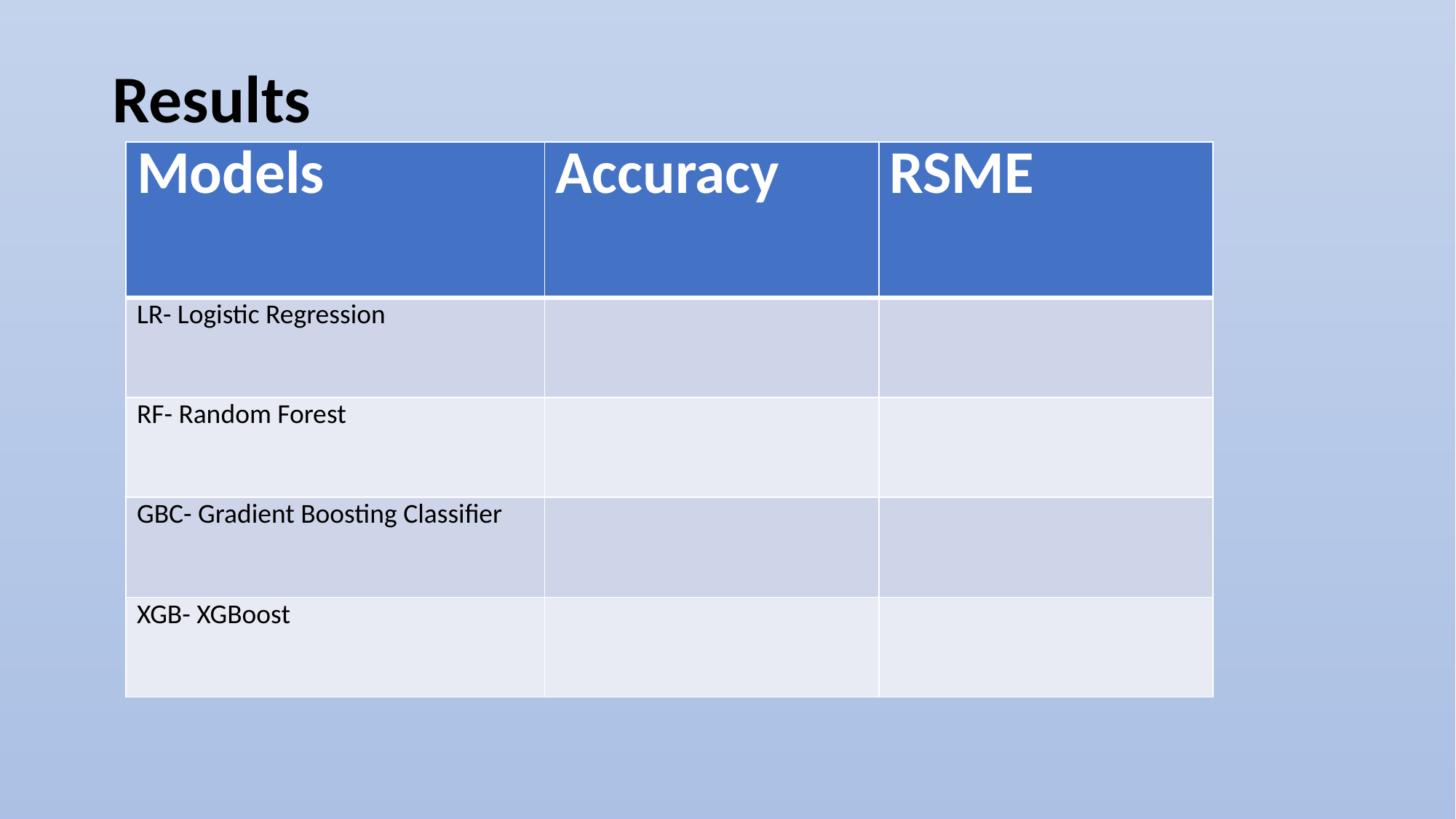

# Results
| Models | Accuracy | RSME |
| --- | --- | --- |
| LR- Logistic Regression |  |  |
| RF- Random Forest |  |  |
| GBC- Gradient Boosting Classifier |  |  |
| XGB- XGBoost |  |  |